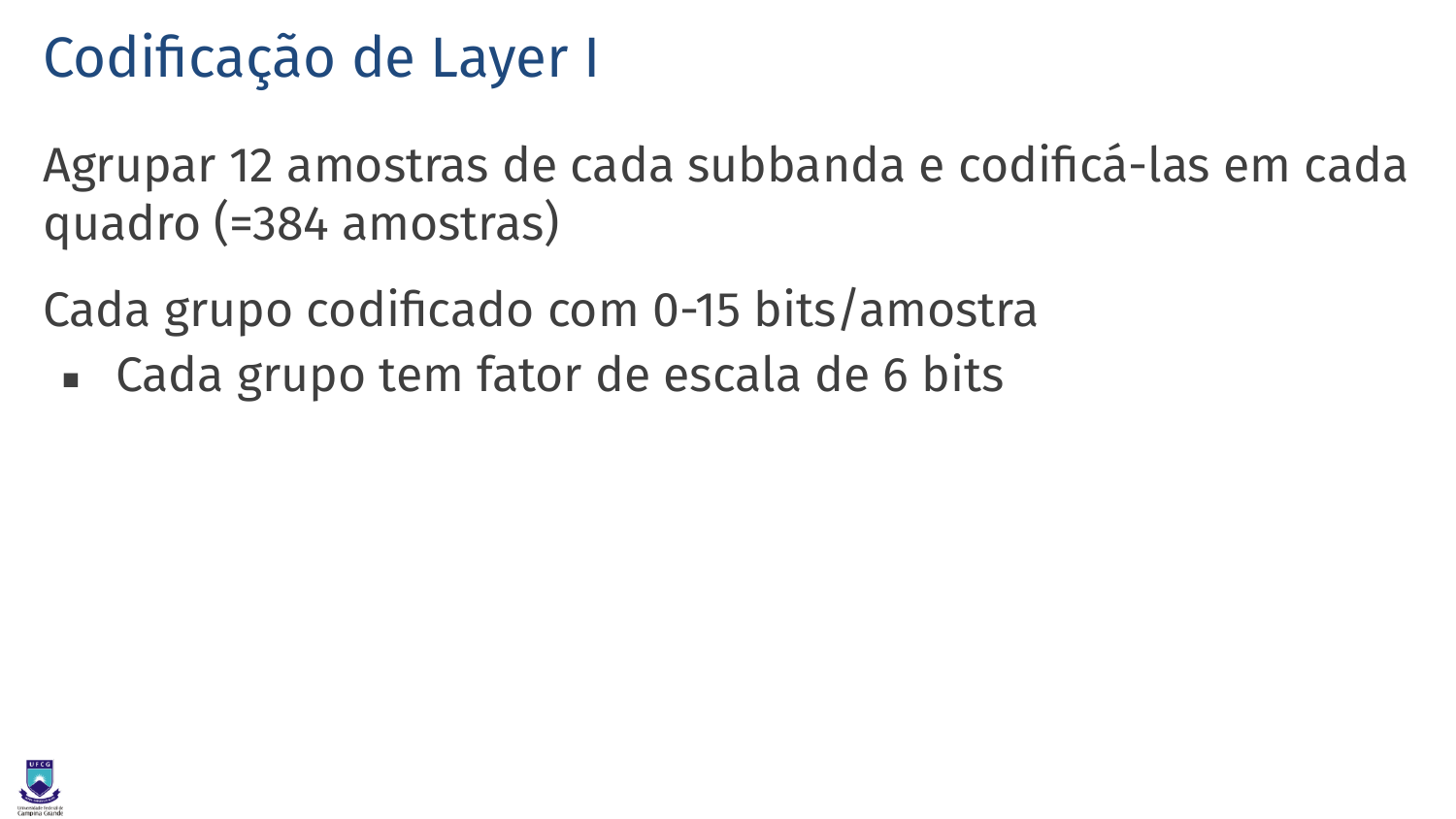

# Codificação de Layer I
Agrupar 12 amostras de cada subbanda e codificá-las em cada quadro (=384 amostras)
Cada grupo codificado com 0-15 bits/amostra
Cada grupo tem fator de escala de 6 bits